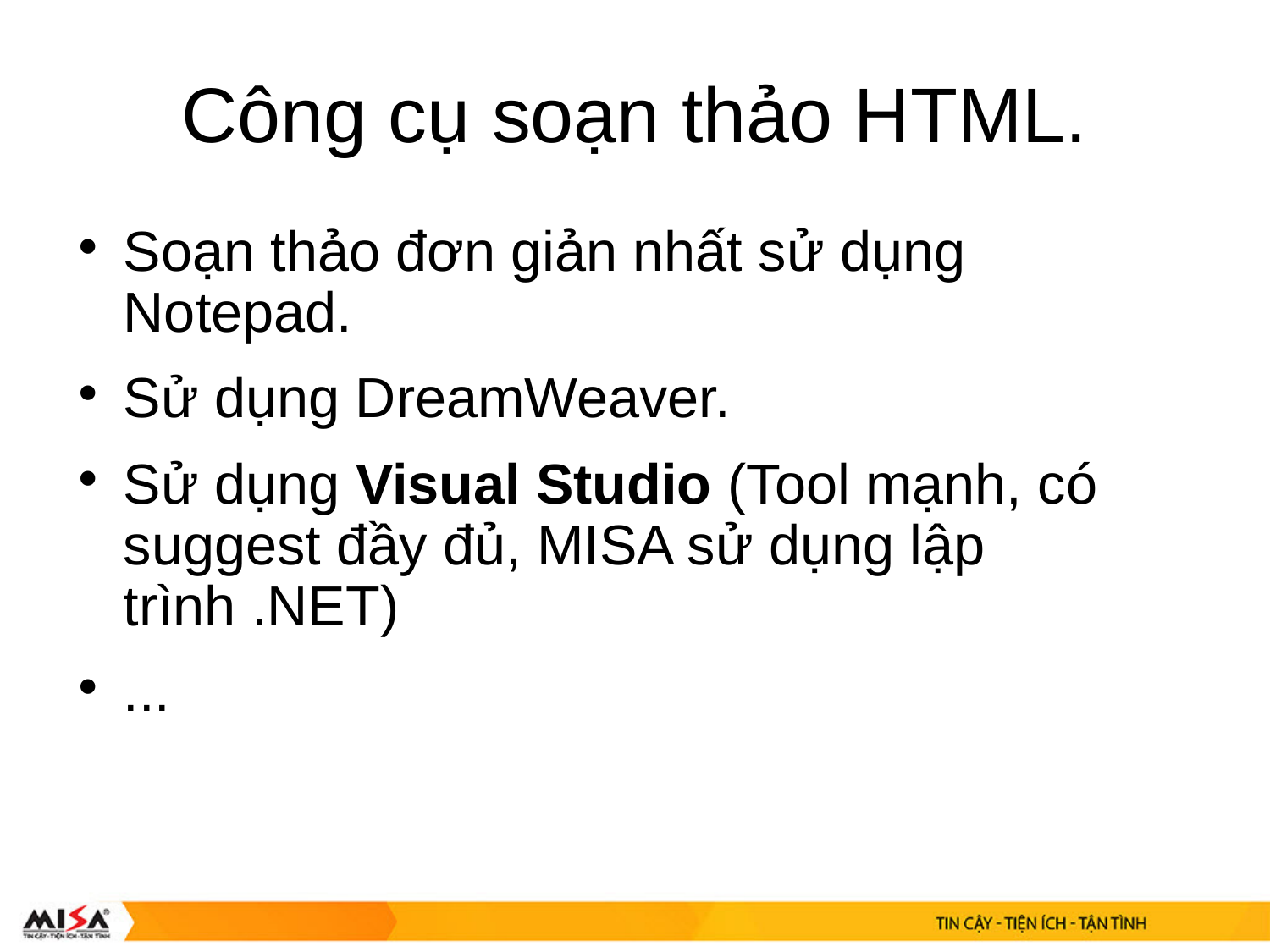

Công cụ soạn thảo HTML.
Soạn thảo đơn giản nhất sử dụng Notepad.
Sử dụng DreamWeaver.
Sử dụng Visual Studio (Tool mạnh, có suggest đầy đủ, MISA sử dụng lập trình .NET)
...